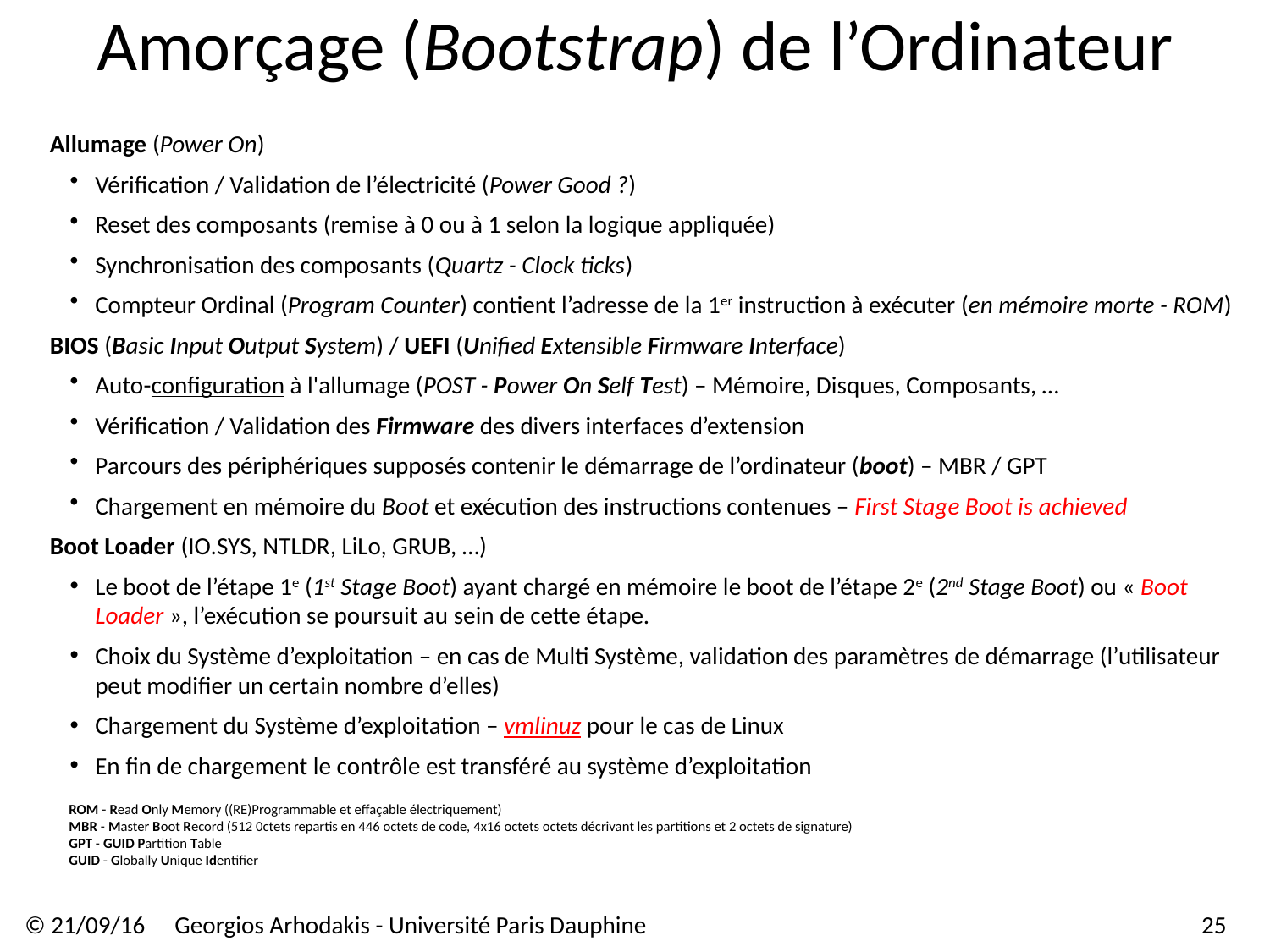

# Amorçage (Bootstrap) de l’Ordinateur
Allumage (Power On)
Vérification / Validation de l’électricité (Power Good ?)
Reset des composants (remise à 0 ou à 1 selon la logique appliquée)
Synchronisation des composants (Quartz - Clock ticks)
Compteur Ordinal (Program Counter) contient l’adresse de la 1er instruction à exécuter (en mémoire morte - ROM)
BIOS (Basic Input Output System) / UEFI (Unified Extensible Firmware Interface)
Auto-configuration à l'allumage (POST - Power On Self Test) – Mémoire, Disques, Composants, …
Vérification / Validation des Firmware des divers interfaces d’extension
Parcours des périphériques supposés contenir le démarrage de l’ordinateur (boot) – MBR / GPT
Chargement en mémoire du Boot et exécution des instructions contenues – First Stage Boot is achieved
Boot Loader (IO.SYS, NTLDR, LiLo, GRUB, …)
Le boot de l’étape 1e (1st Stage Boot) ayant chargé en mémoire le boot de l’étape 2e (2nd Stage Boot) ou « Boot Loader », l’exécution se poursuit au sein de cette étape.
Choix du Système d’exploitation – en cas de Multi Système, validation des paramètres de démarrage (l’utilisateur peut modifier un certain nombre d’elles)
Chargement du Système d’exploitation – vmlinuz pour le cas de Linux
En fin de chargement le contrôle est transféré au système d’exploitation
ROM - Read Only Memory ((RE)Programmable et effaçable électriquement)
MBR - Master Boot Record (512 0ctets repartis en 446 octets de code, 4x16 octets octets décrivant les partitions et 2 octets de signature)
GPT - GUID Partition Table
GUID - Globally Unique Identifier
© 21/09/16
Georgios Arhodakis - Université Paris Dauphine
25